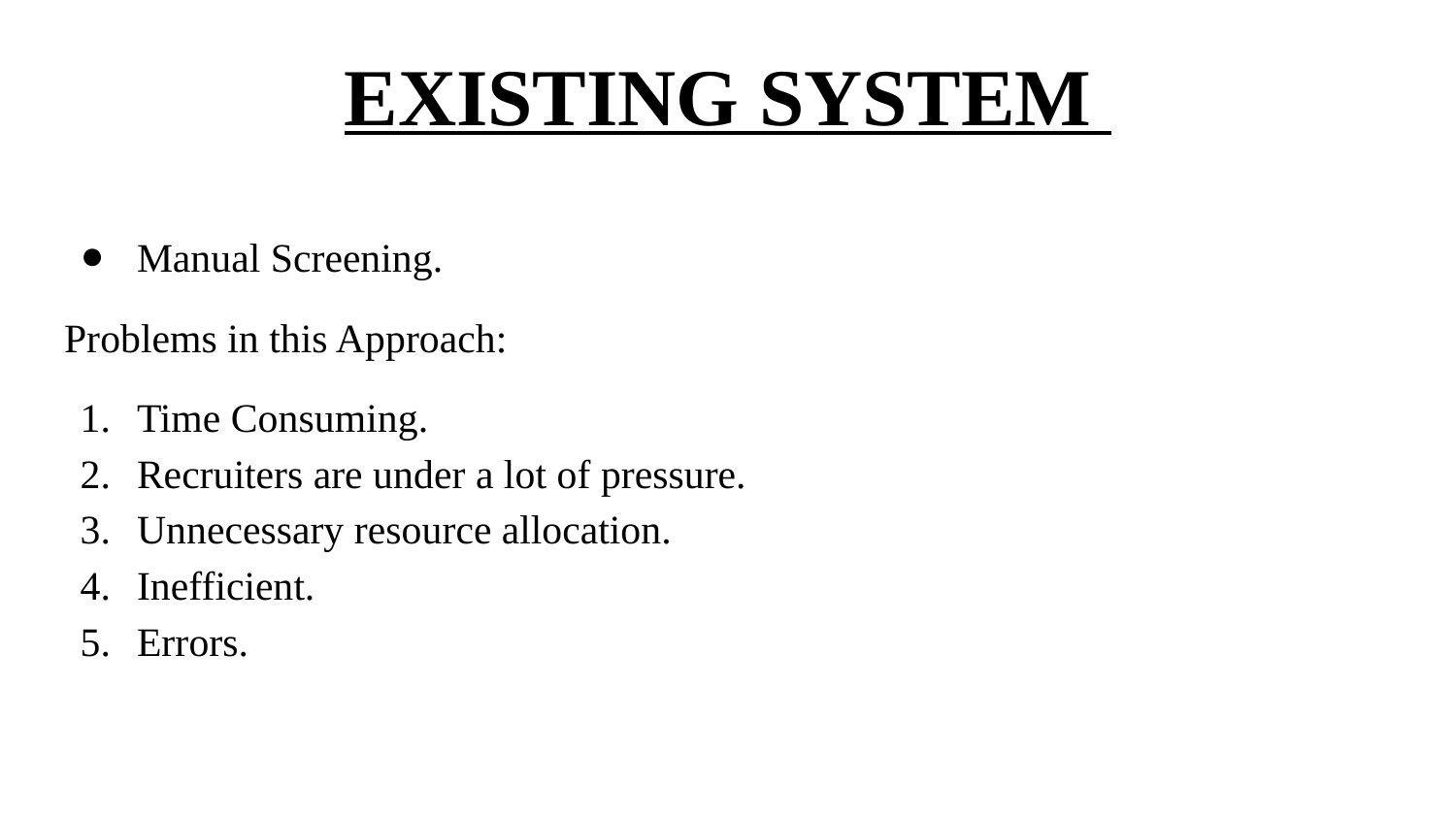

# EXISTING SYSTEM
Manual Screening.
Problems in this Approach:
Time Consuming.
Recruiters are under a lot of pressure.
Unnecessary resource allocation.
Inefficient.
Errors.